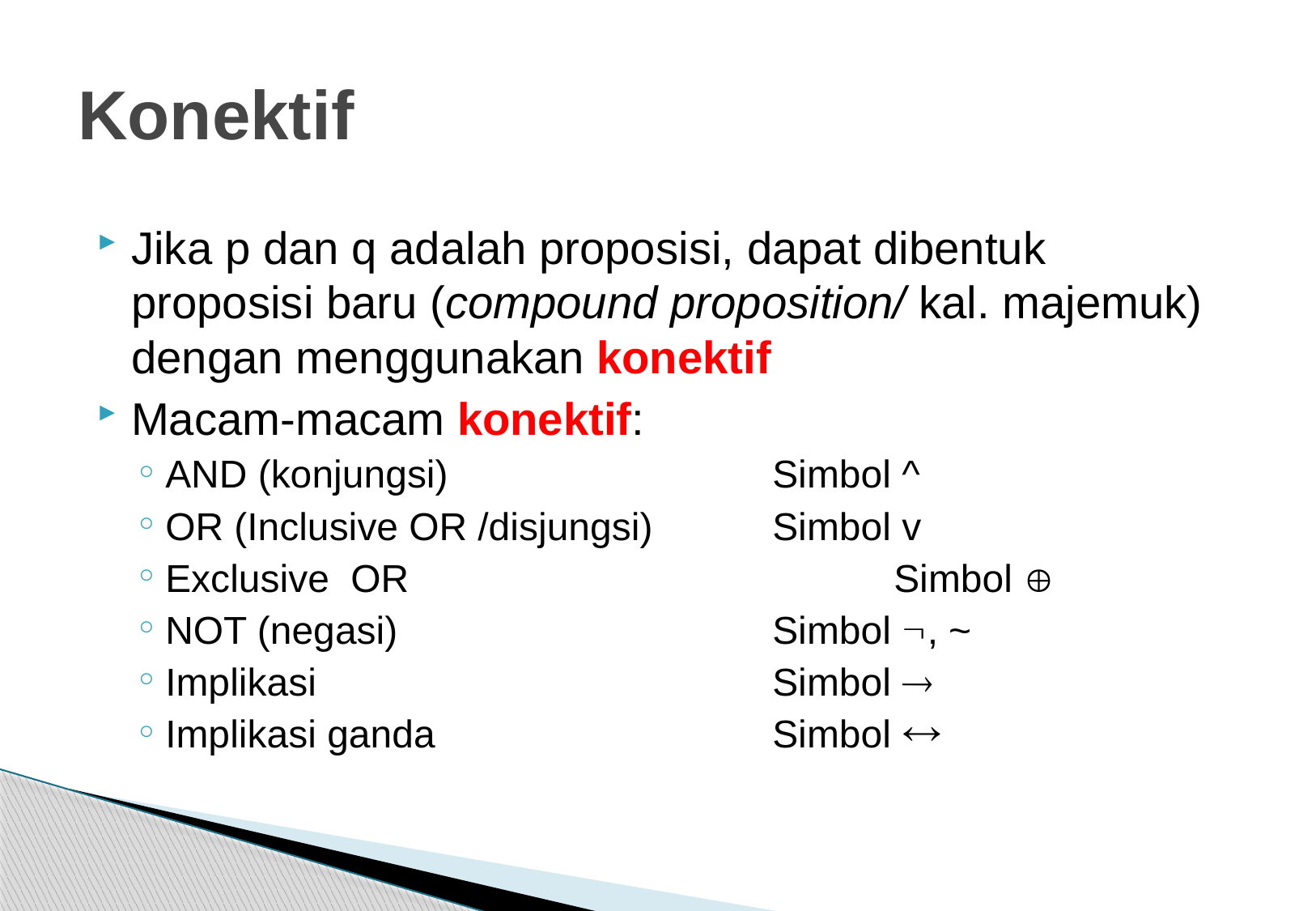

# Konektif
Jika p dan q adalah proposisi, dapat dibentuk proposisi baru (compound proposition/ kal. majemuk) dengan menggunakan konektif
Macam-macam konektif:
AND (konjungsi)	 		Simbol ^
OR (Inclusive OR /disjungsi)	Simbol v
Exclusive  OR				Simbol ⊕
NOT (negasi)				Simbol ¬, ~
Implikasi				Simbol →
Implikasi ganda			Simbol ↔